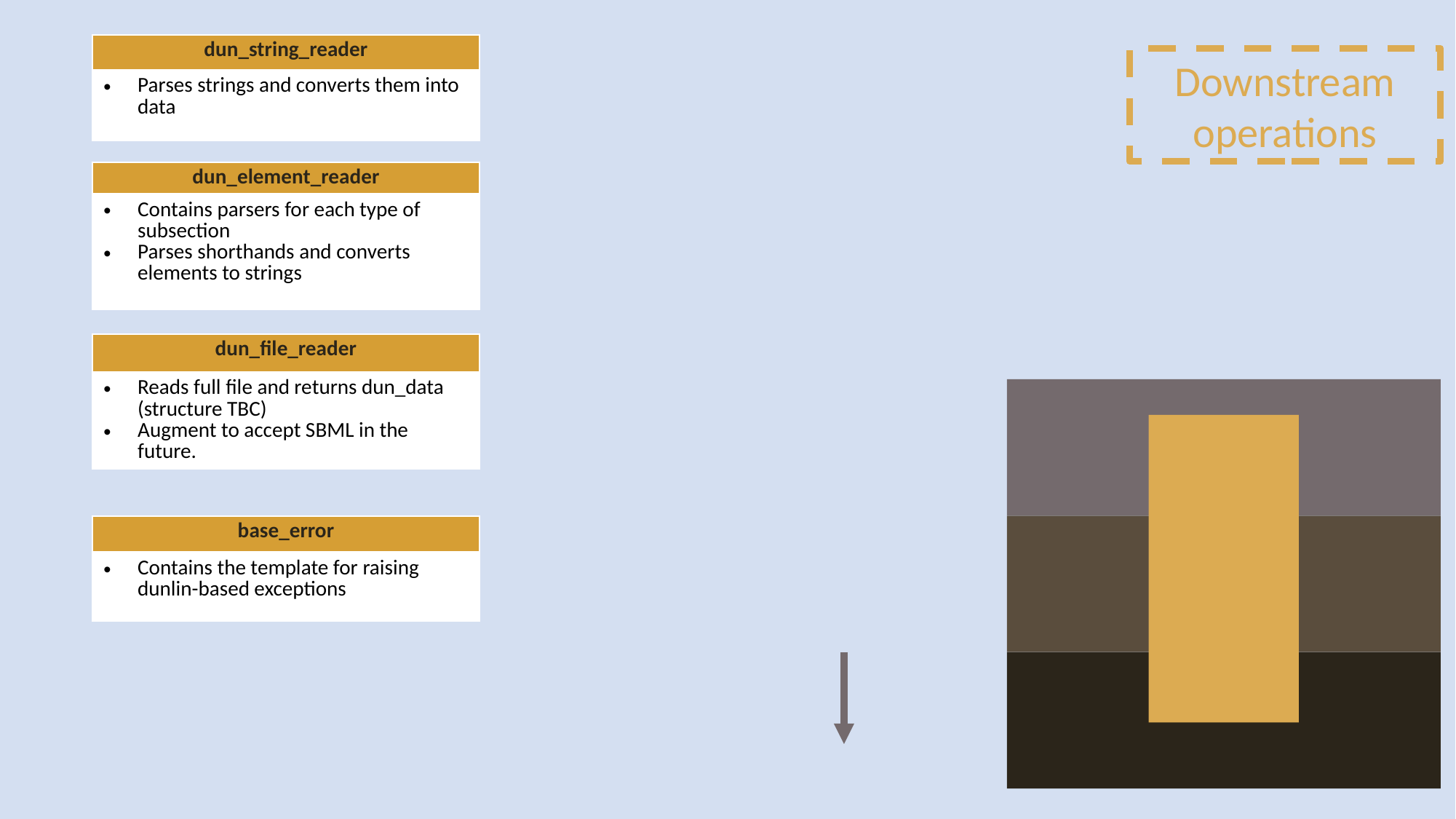

| dun\_string\_reader |
| --- |
| Parses strings and converts them into data |
Downstream operations
| dun\_element\_reader |
| --- |
| Contains parsers for each type of subsection Parses shorthands and converts elements to strings |
| dun\_file\_reader |
| --- |
| Reads full file and returns dun\_data (structure TBC) Augment to accept SBML in the future. |

| base\_error |
| --- |
| Contains the template for raising dunlin-based exceptions |

26